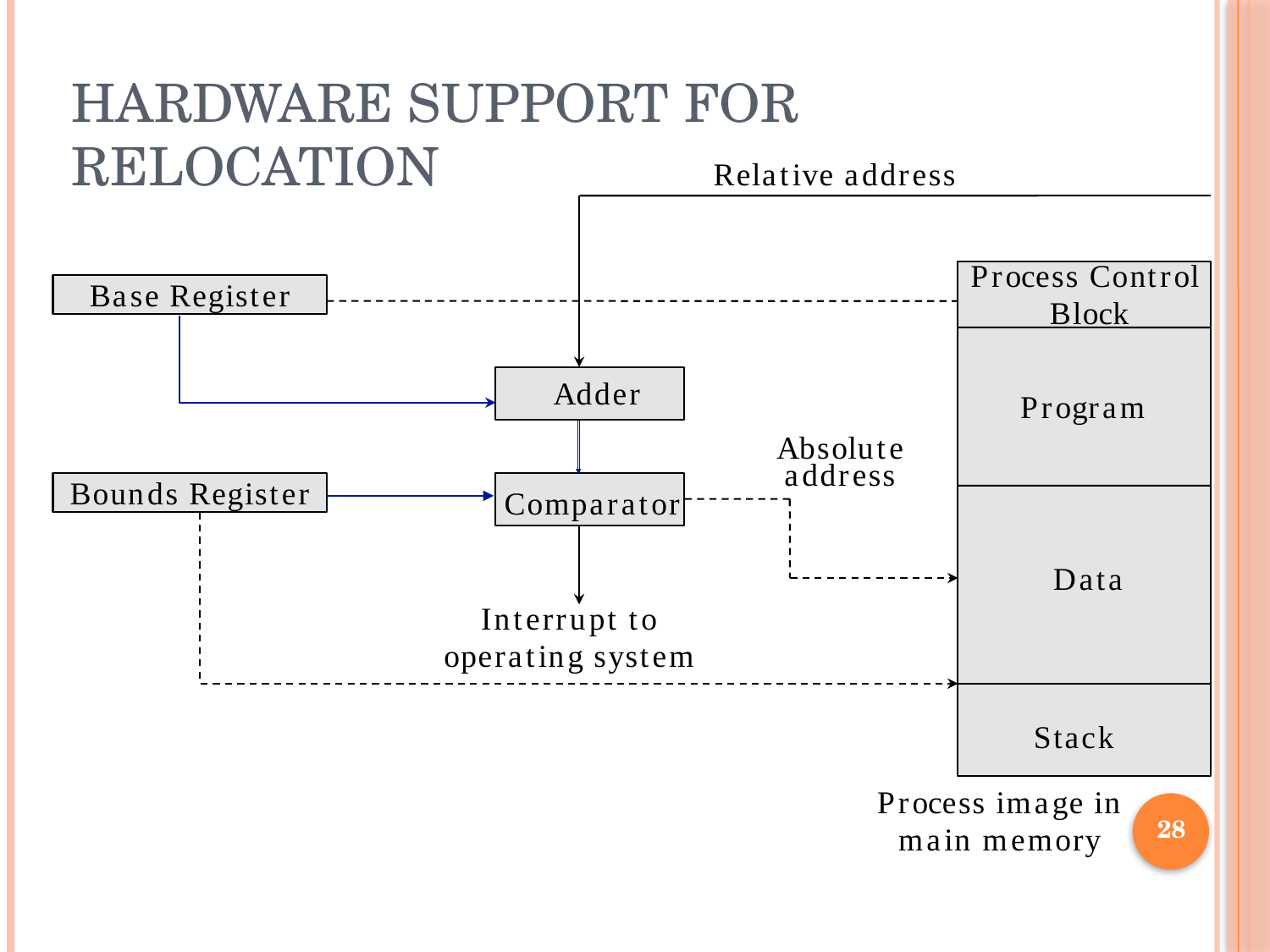

# Hardware Support For Relocation
Relative address

Process Control

Base Register

Block

Adder
Program

Absolute
address

Bounds Register

Comparator

Data

Interrupt to operating system

Stack
Process image in
28
main memory